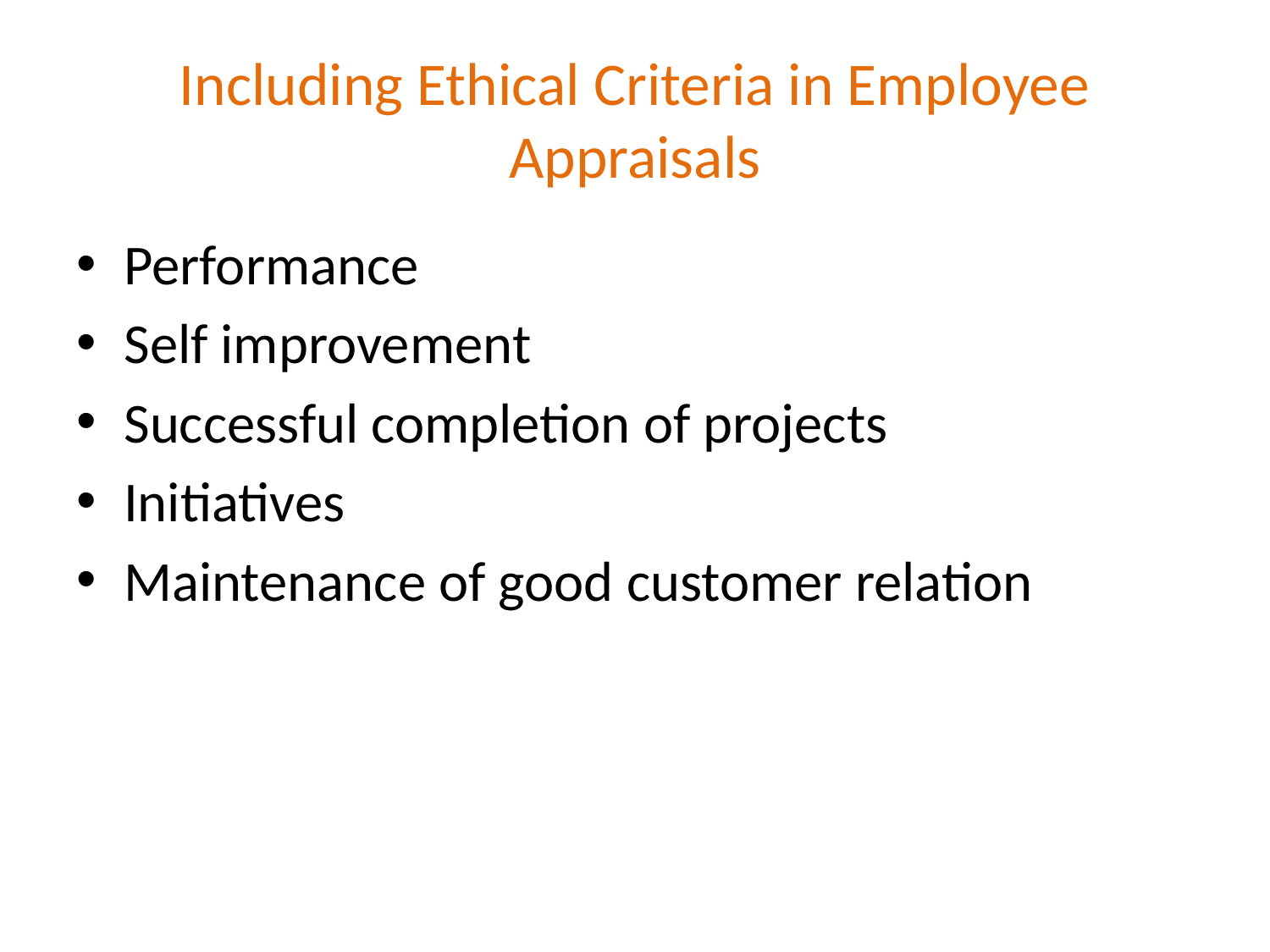

# Including Ethical Criteria in Employee Appraisals
Performance
Self improvement
Successful completion of projects
Initiatives
Maintenance of good customer relation